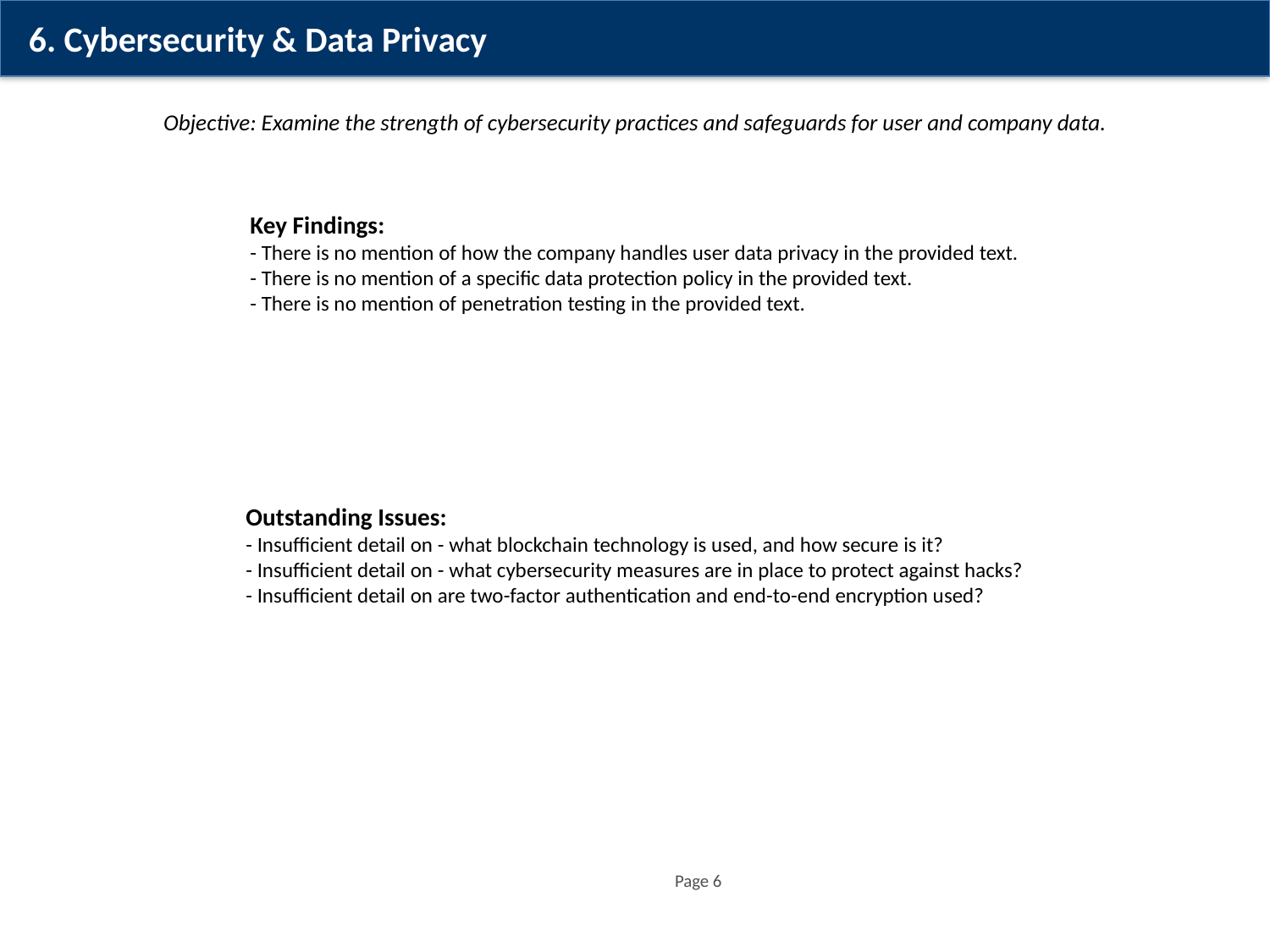

6. Cybersecurity & Data Privacy
Objective: Examine the strength of cybersecurity practices and safeguards for user and company data.
Key Findings:
- There is no mention of how the company handles user data privacy in the provided text.
- There is no mention of a specific data protection policy in the provided text.
- There is no mention of penetration testing in the provided text.
Outstanding Issues:
- Insufficient detail on - what blockchain technology is used, and how secure is it?
- Insufficient detail on - what cybersecurity measures are in place to protect against hacks?
- Insufficient detail on are two-factor authentication and end-to-end encryption used?
Page 6